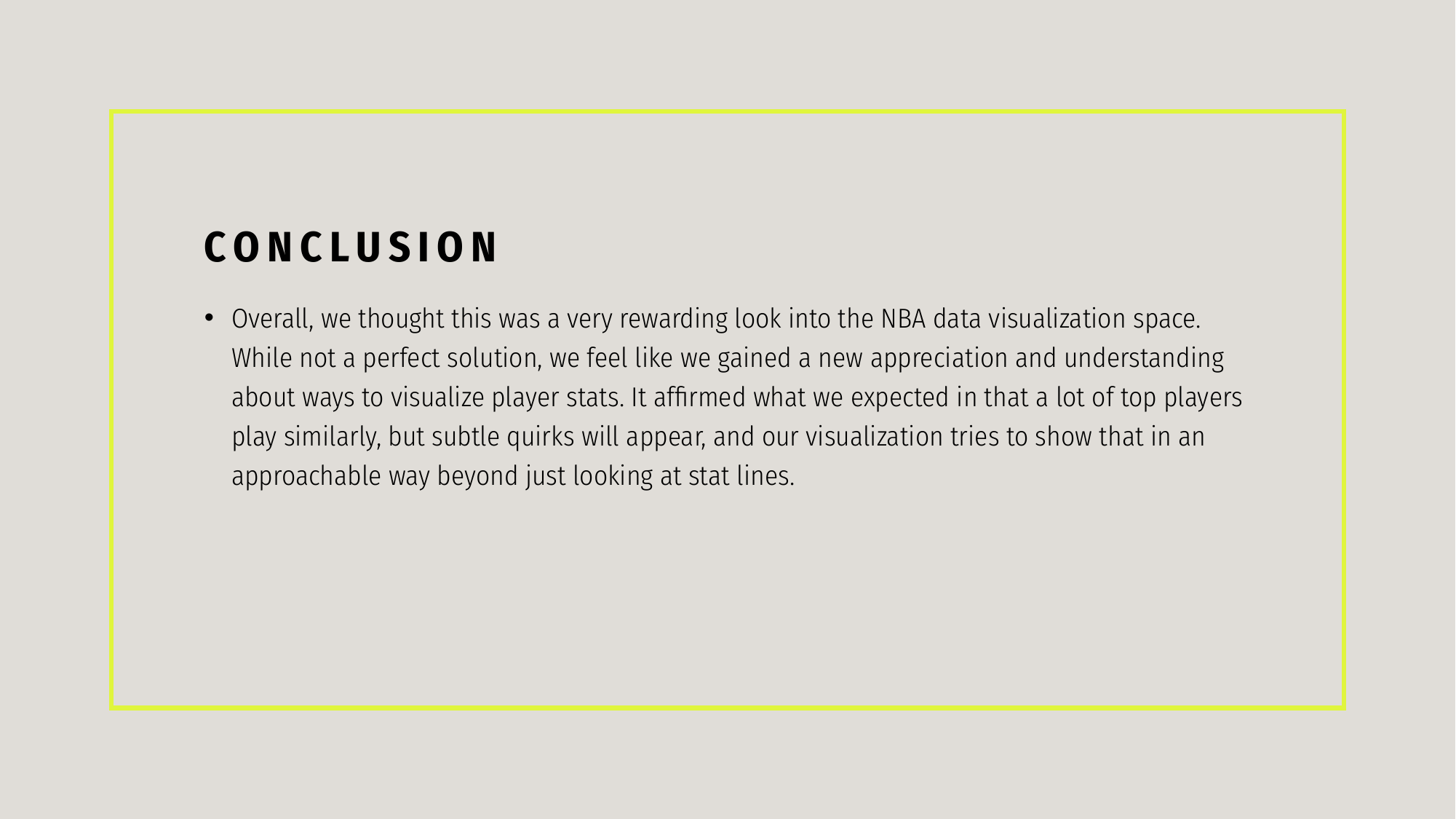

# conclusion
Overall, we thought this was a very rewarding look into the NBA data visualization space. While not a perfect solution, we feel like we gained a new appreciation and understanding about ways to visualize player stats. It affirmed what we expected in that a lot of top players play similarly, but subtle quirks will appear, and our visualization tries to show that in an approachable way beyond just looking at stat lines.